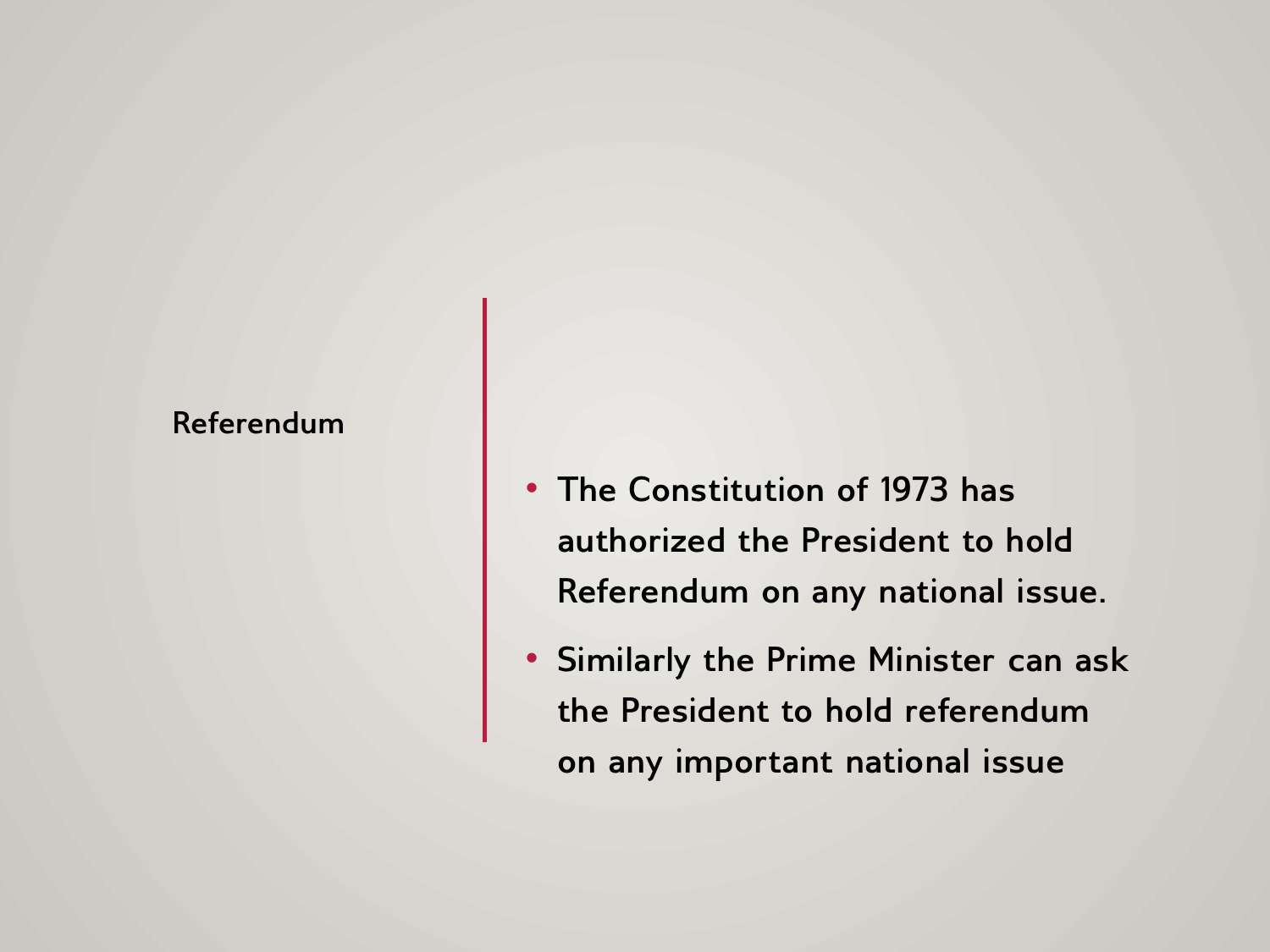

The Constitution of 1973 has authorized the President to hold Referendum on any national issue.
Similarly the Prime Minister can ask the President to hold referendum on any important national issue
Referendum